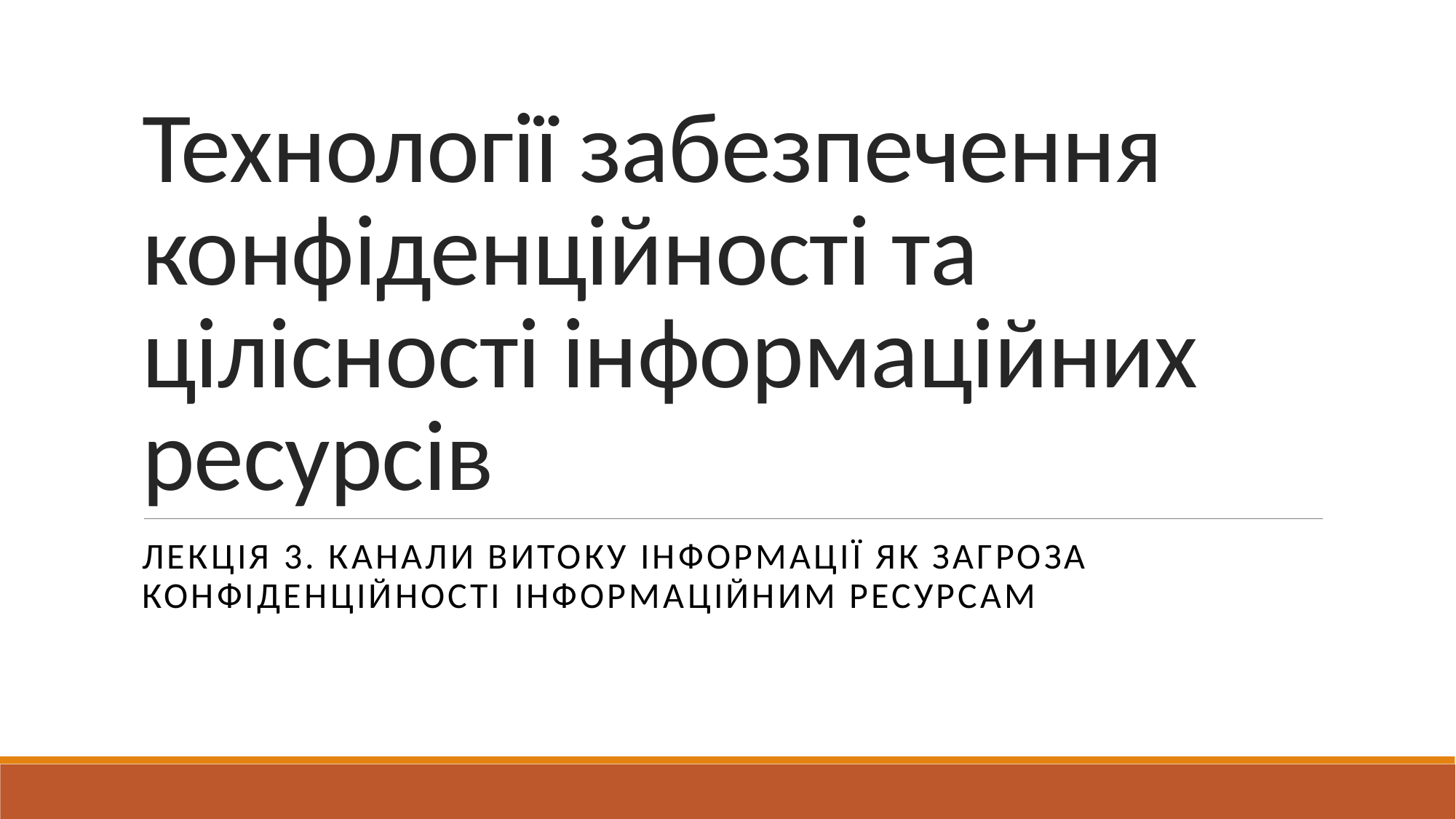

# Технології забезпечення конфіденційності та цілісності інформаційних ресурсів
ЛЕКЦІЯ 3. КАНАЛИ ВИТОКУ ІНФОРМАЦІЇ ЯК ЗАГРОЗА КОНФІДЕНЦІЙНОСТІ ІНФОРМАЦІЙНИМ РЕСУРСАМ